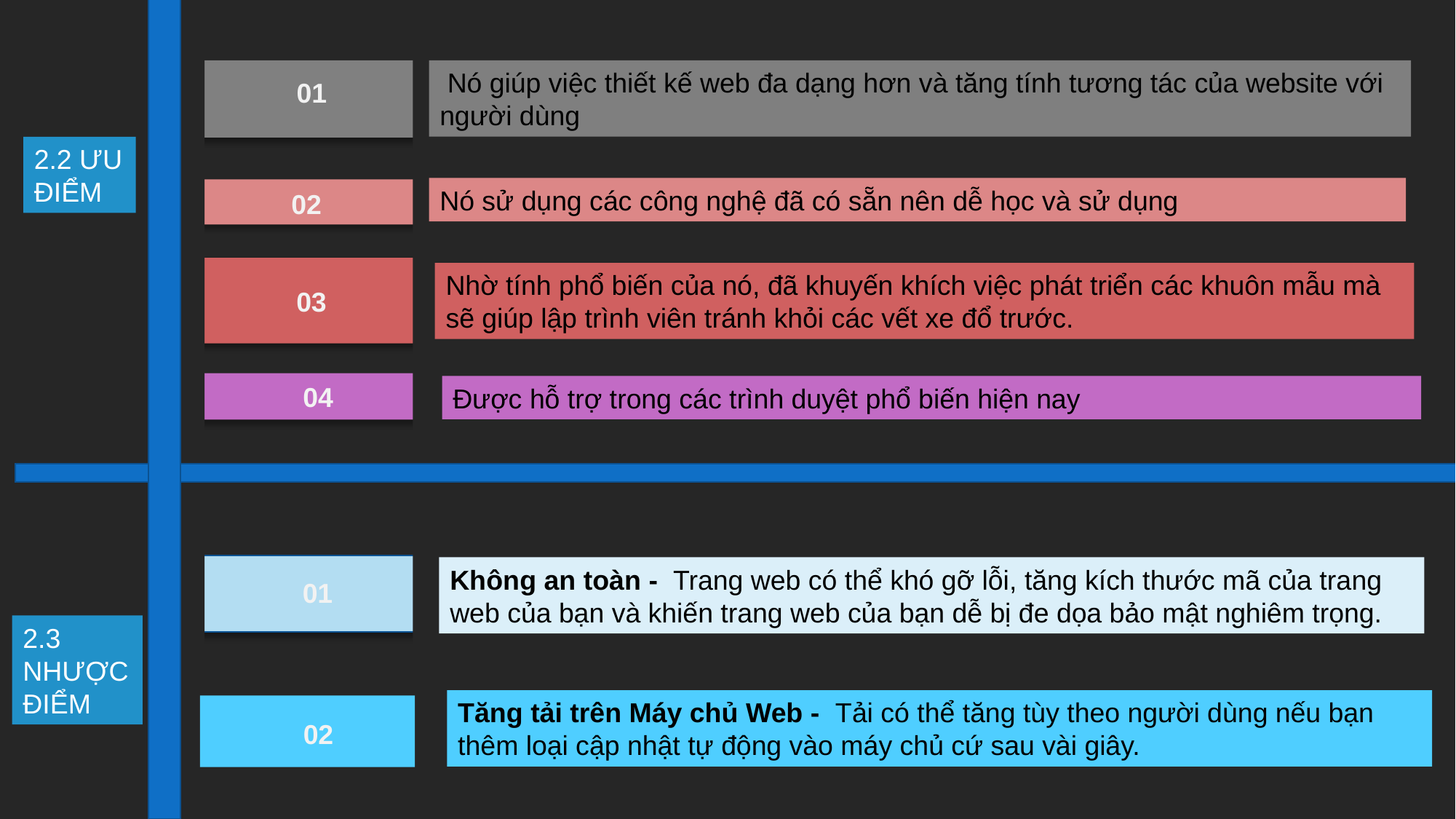

Nó giúp việc thiết kế web đa dạng hơn và tăng tính tương tác của website với người dùng
01
2.2 ƯU ĐIỂM
Nó sử dụng các công nghệ đã có sẵn nên dễ học và sử dụng

02

Nhờ tính phổ biến của nó, đã khuyến khích việc phát triển các khuôn mẫu mà sẽ giúp lập trình viên tránh khỏi các vết xe đổ trước.
03

04
Được hỗ trợ trong các trình duyệt phổ biến hiện nay

Không an toàn -  Trang web có thể khó gỡ lỗi, tăng kích thước mã của trang web của bạn và khiến trang web của bạn dễ bị đe dọa bảo mật nghiêm trọng.
01
2.3 NHƯỢC ĐIỂM
Tăng tải trên Máy chủ Web -  Tải có thể tăng tùy theo người dùng nếu bạn thêm loại cập nhật tự động vào máy chủ cứ sau vài giây.

02